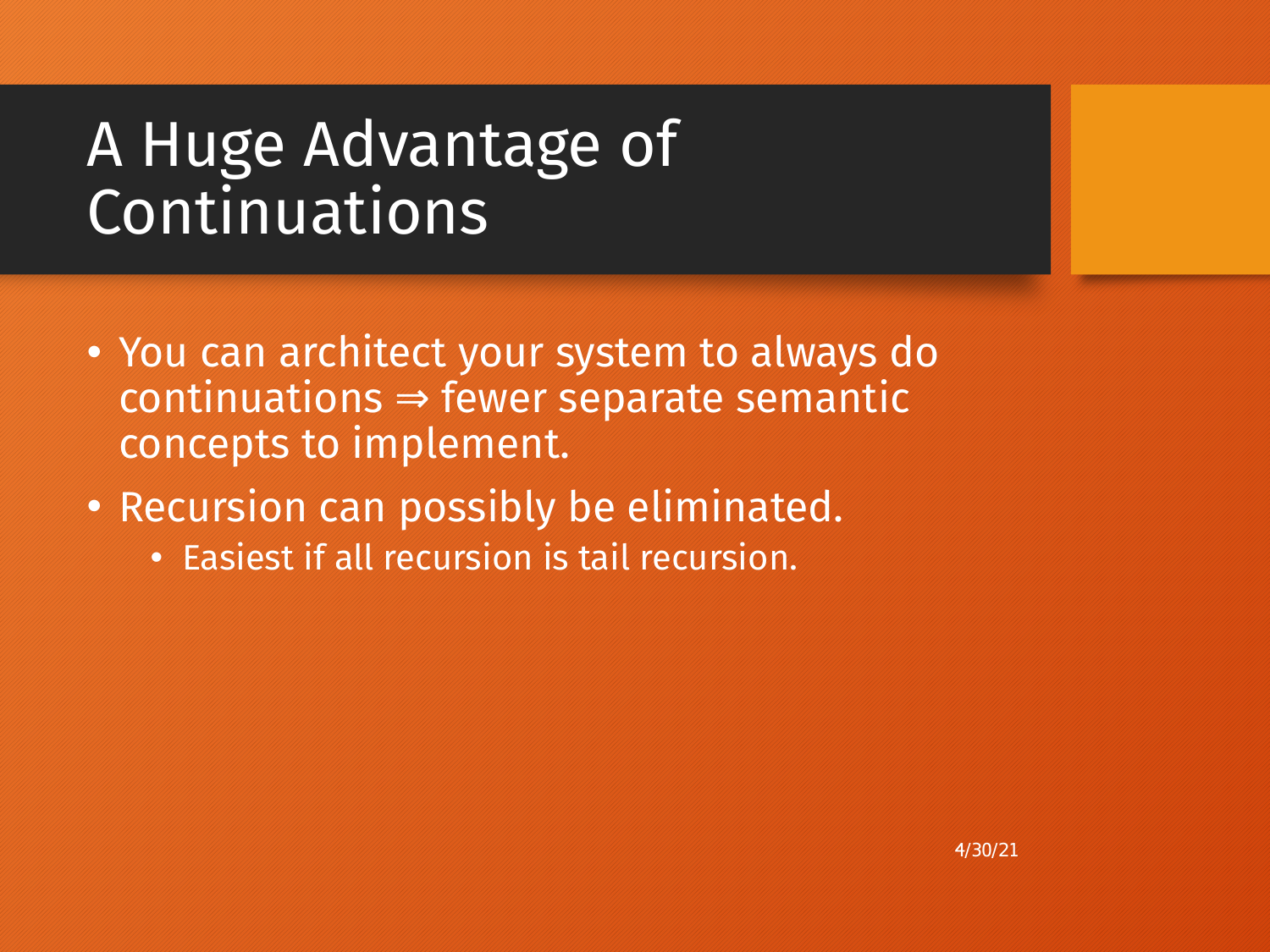

# A Huge Advantage of Continuations
You can architect your system to always do continuations ⇒ fewer separate semantic concepts to implement.
Recursion can possibly be eliminated.
Easiest if all recursion is tail recursion.
4/30/21